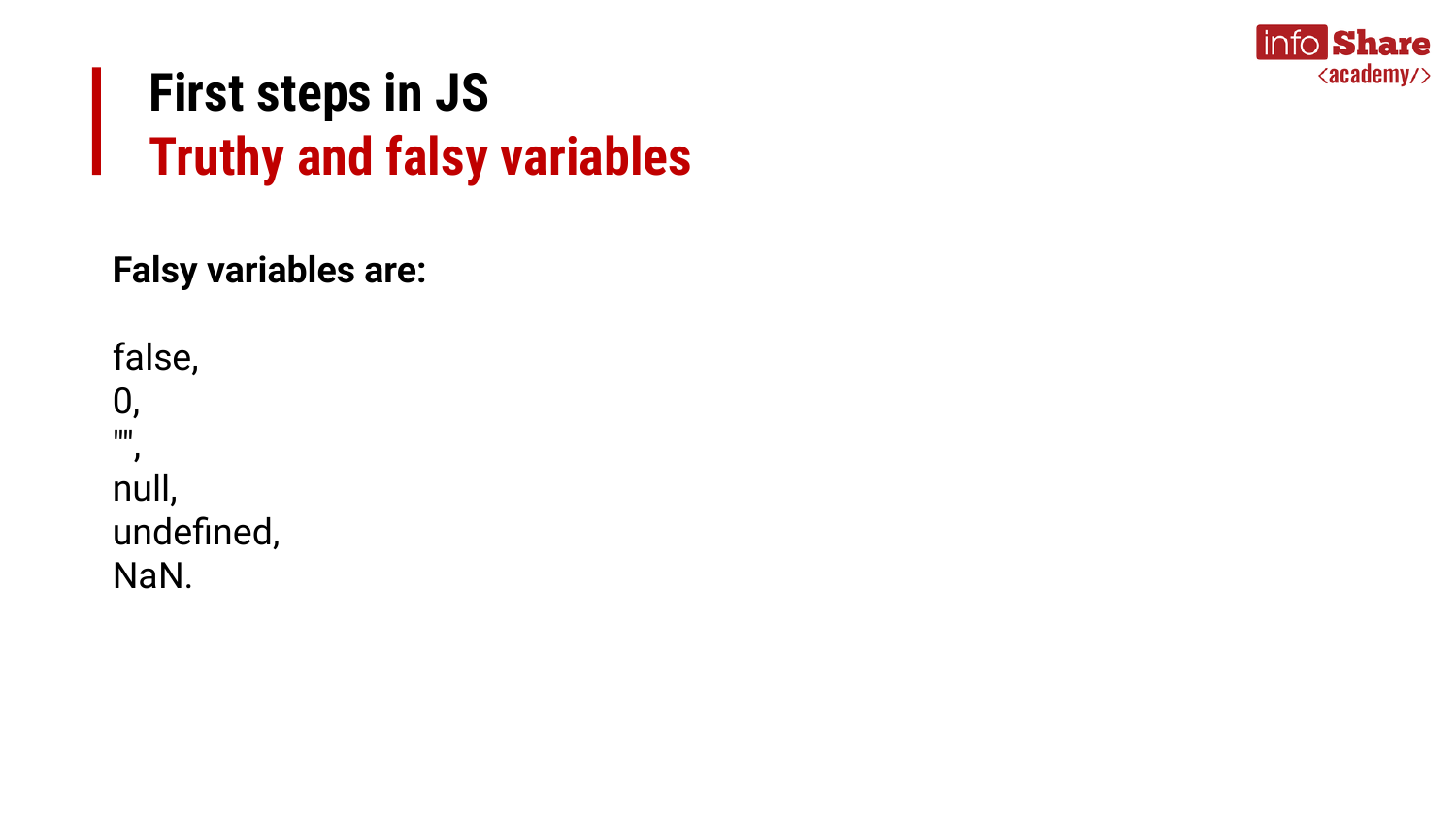

# First steps in JS
Truthy and falsy variables
Falsy variables are:

false,
0,
"",
null,
undefined,
NaN.